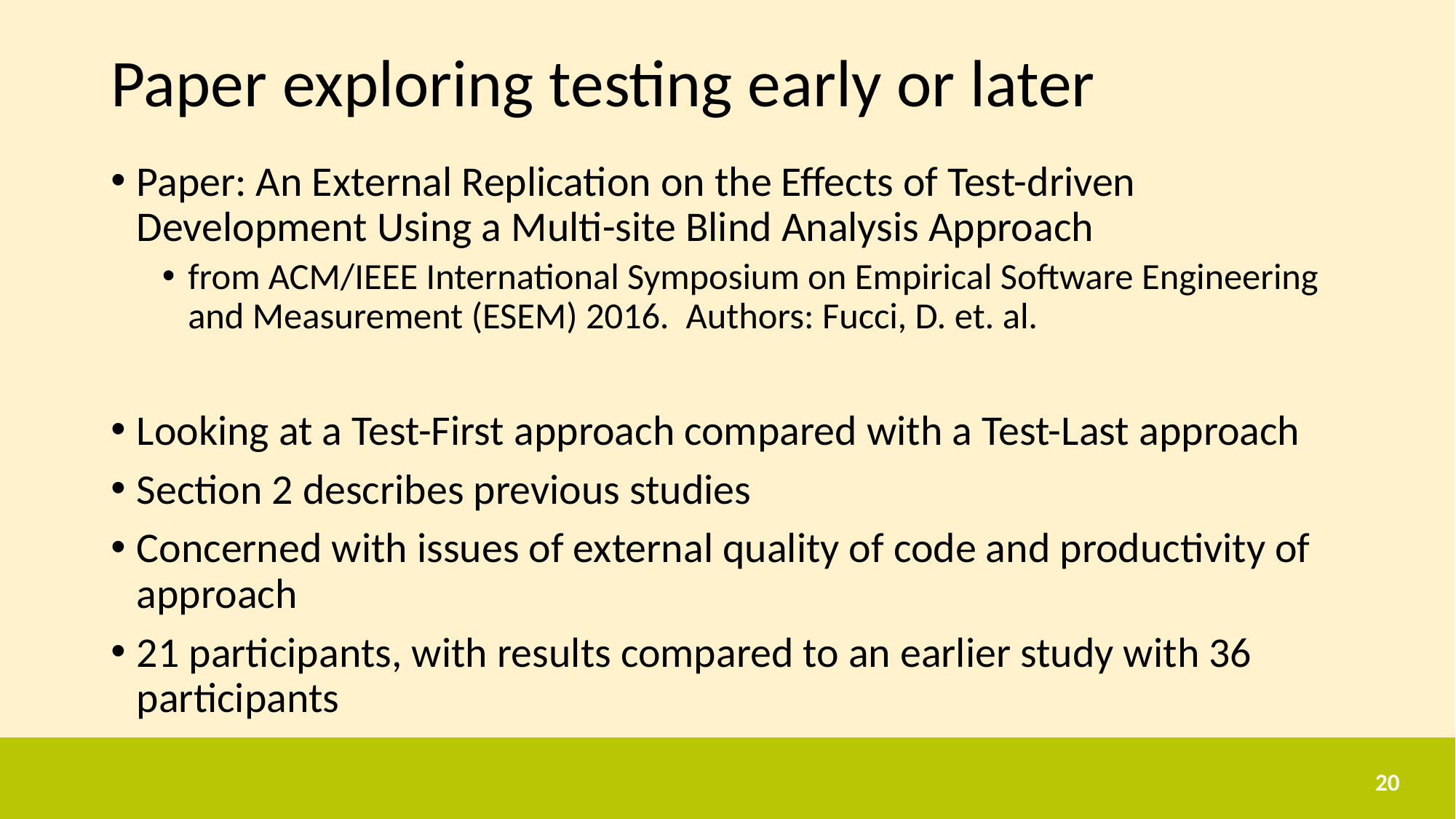

# Paper exploring testing early or later
Paper: An External Replication on the Effects of Test-driven Development Using a Multi-site Blind Analysis Approach
from ACM/IEEE International Symposium on Empirical Software Engineering and Measurement (ESEM) 2016.  Authors: Fucci, D. et. al.

Looking at a Test-First approach compared with a Test-Last approach
Section 2 describes previous studies
Concerned with issues of external quality of code and productivity of approach
21 participants, with results compared to an earlier study with 36 participants

20